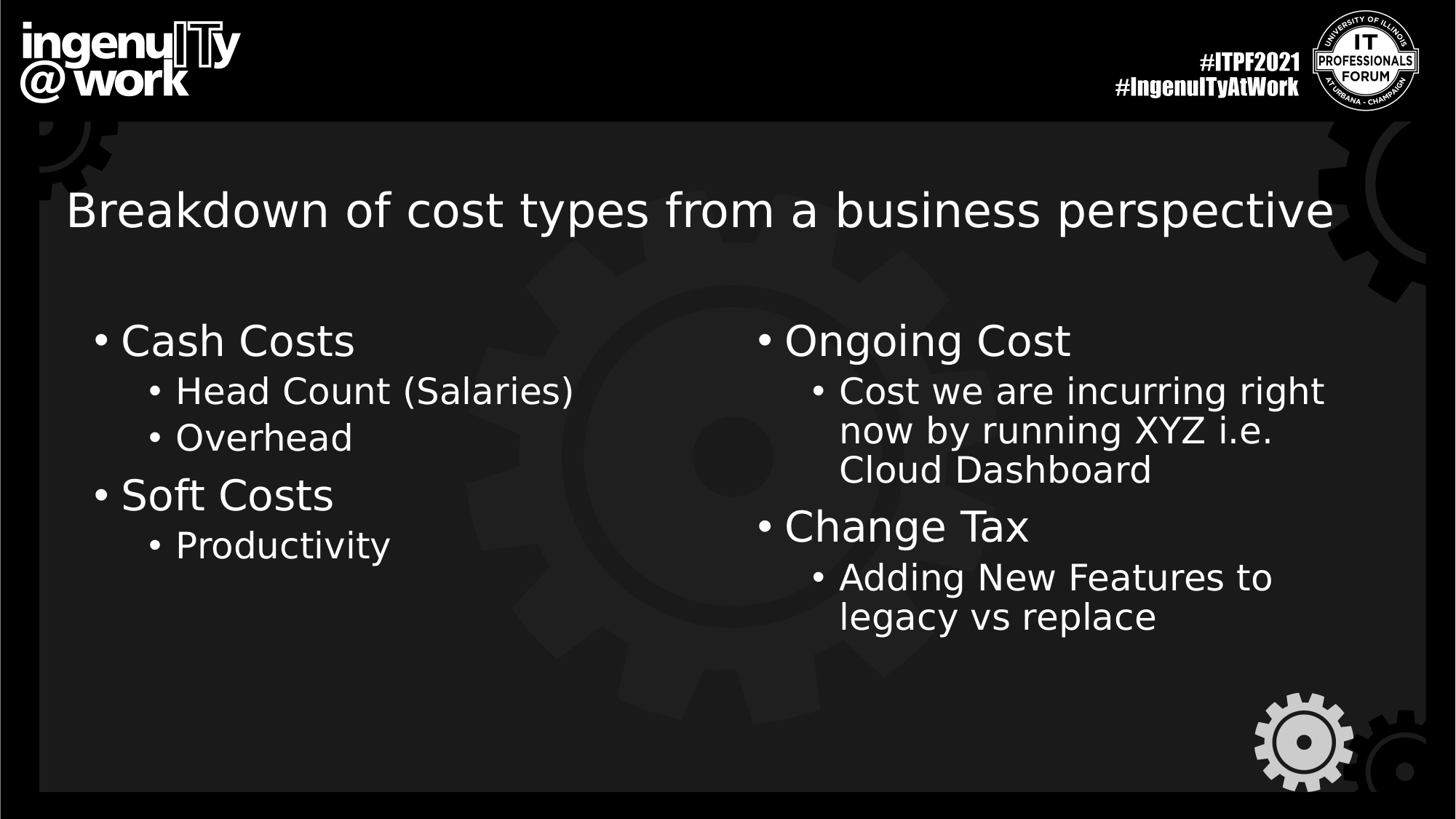

# Breakdown of cost types from a business perspective
Cash Costs
Head Count (Salaries)
Overhead
Soft Costs
Productivity

Ongoing Cost
Cost we are incurring right now by running XYZ i.e. Cloud Dashboard
Change Tax
Adding New Features to legacy vs replace